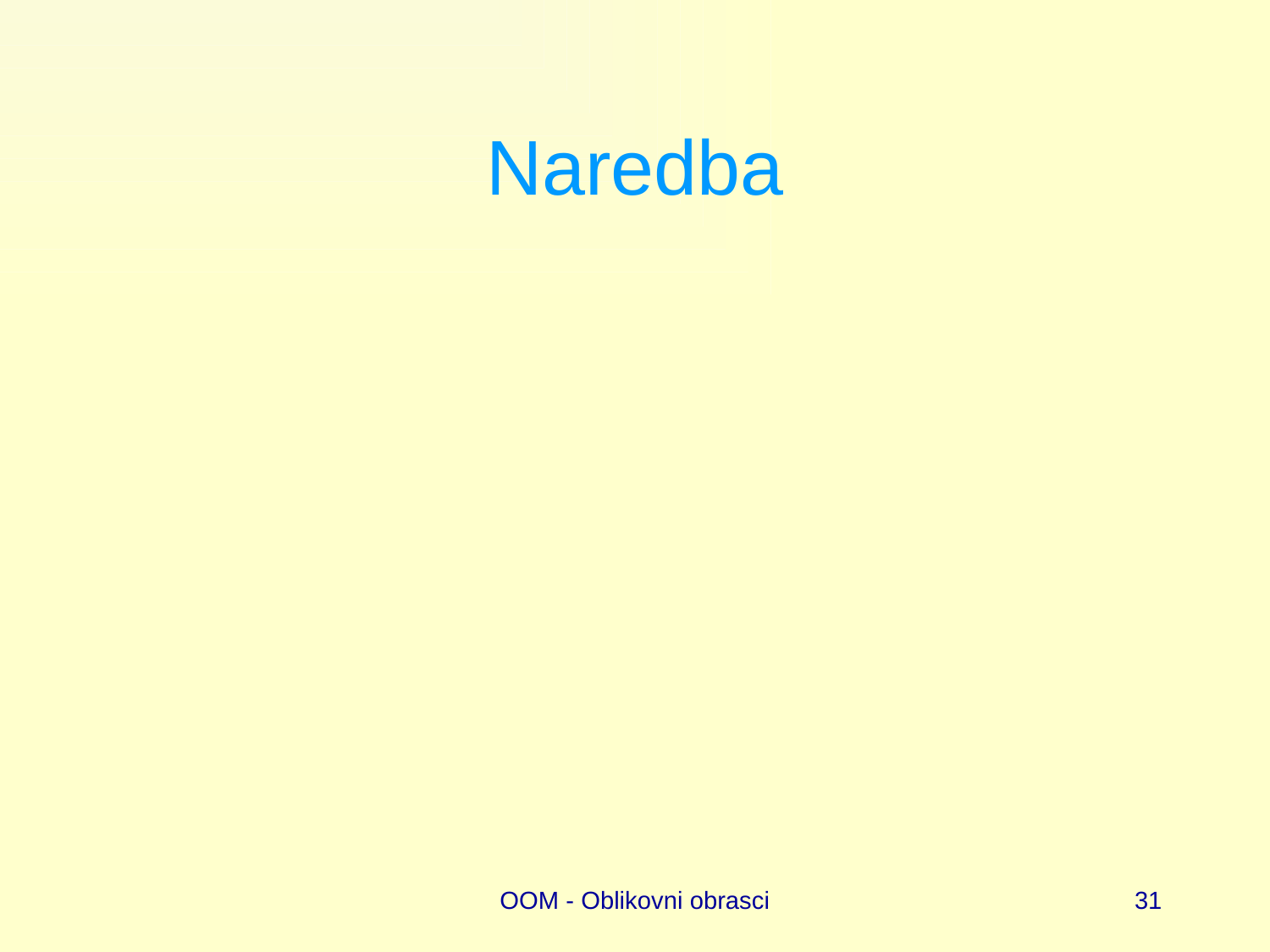

# Naredba

OOM - Oblikovni obrasci
31